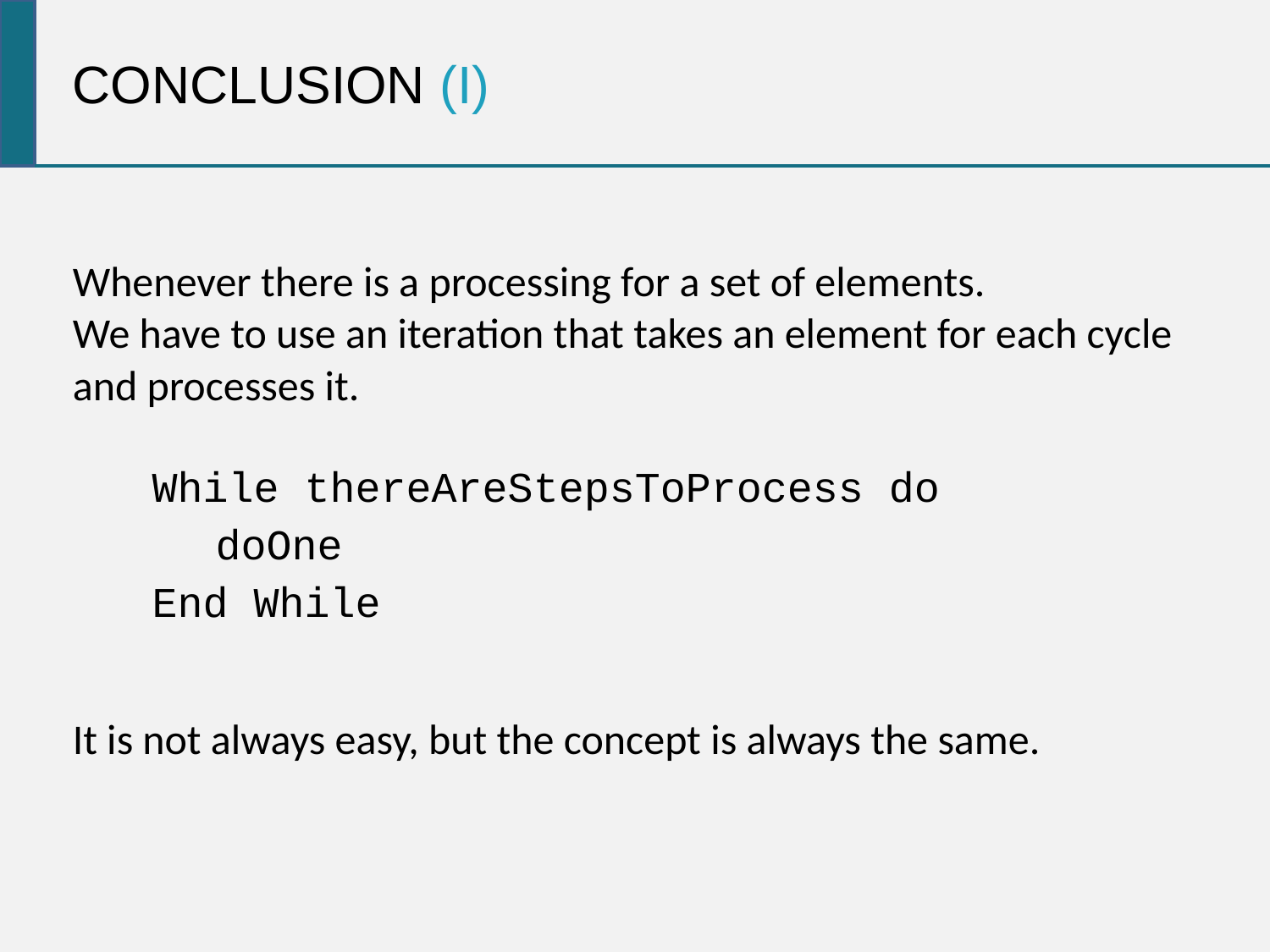

ConCLUSION (I)

Whenever there is a processing for a set of elements.
We have to use an iteration that takes an element for each cycle
and processes it.

While thereAreStepsToProcess do
doOne
End While

It is not always easy, but the concept is always the same.